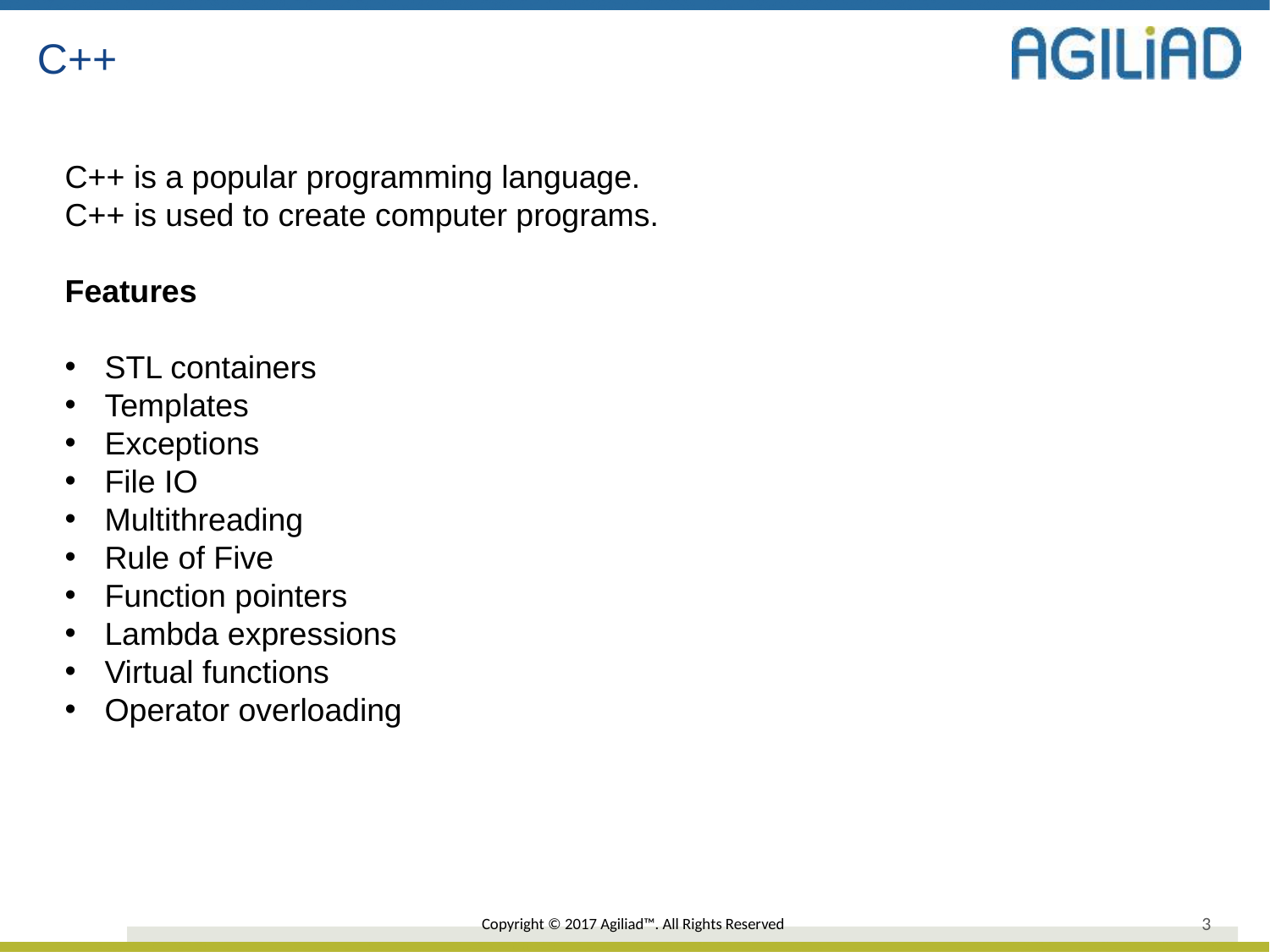

C++

C++ is a popular programming language.
C++ is used to create computer programs.

Features

STL containers
Templates
Exceptions
File IO
Multithreading
Rule of Five
Function pointers
Lambda expressions
Virtual functions
Operator overloading